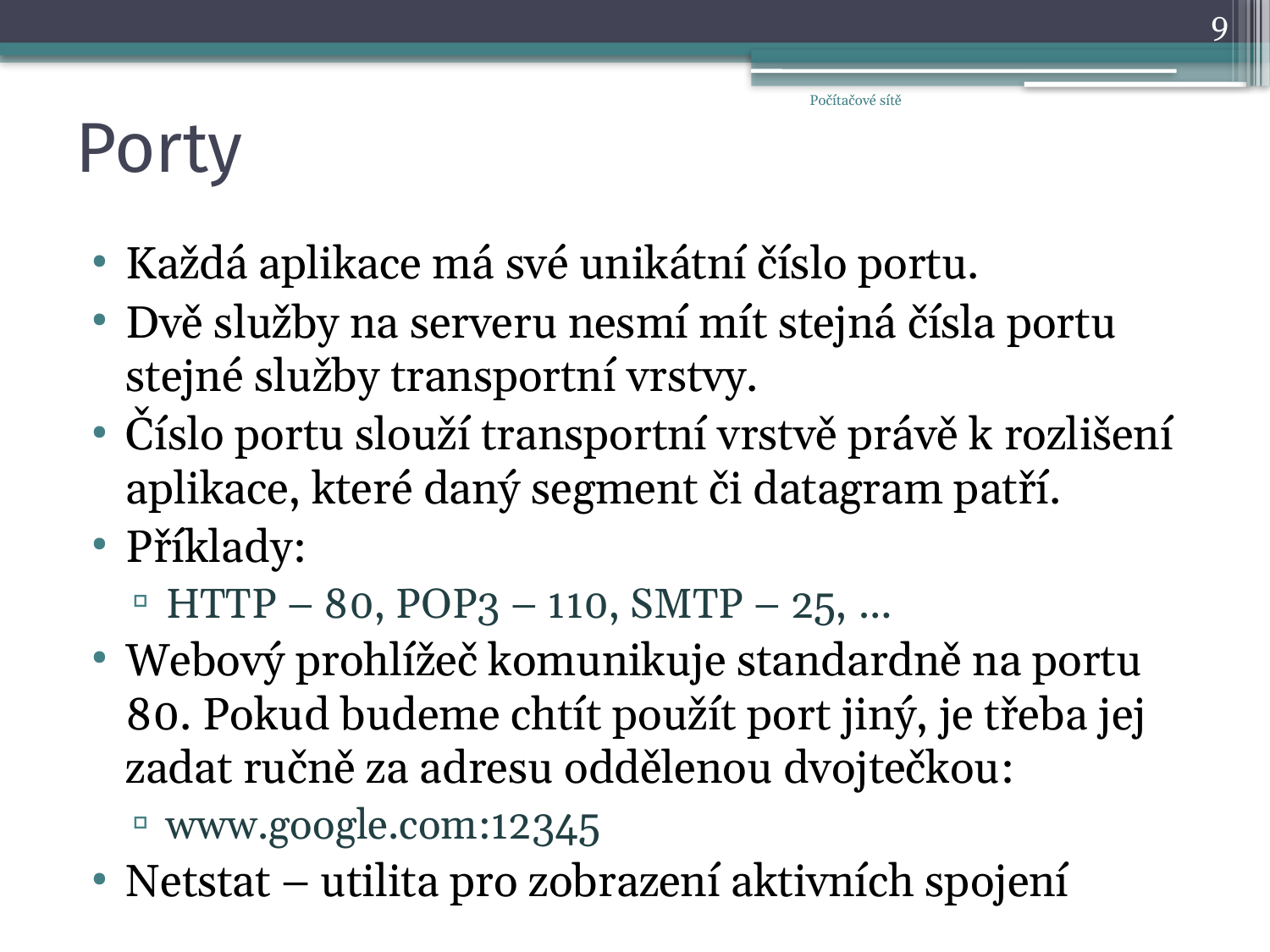

9
# Porty
Počítačové sítě
Každá aplikace má své unikátní číslo portu.
Dvě služby na serveru nesmí mít stejná čísla portu stejné služby transportní vrstvy.
Číslo portu slouží transportní vrstvě právě k rozlišení aplikace, které daný segment či datagram patří.
Příklady:
HTTP – 80, POP3 – 110, SMTP – 25, …
Webový prohlížeč komunikuje standardně na portu 80. Pokud budeme chtít použít port jiný, je třeba jej zadat ručně za adresu oddělenou dvojtečkou:
www.google.com:12345
Netstat – utilita pro zobrazení aktivních spojení